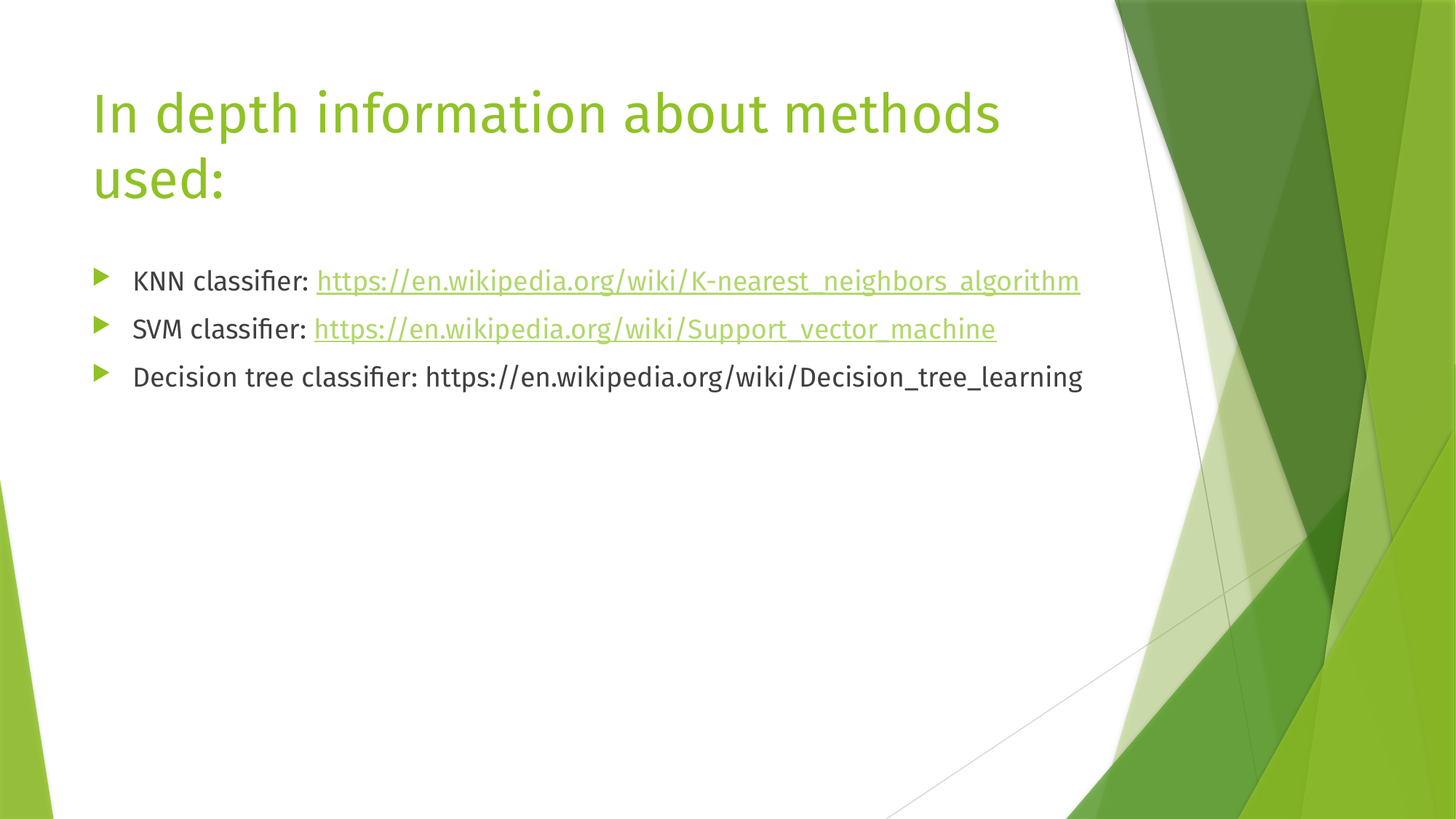

# In depth information about methods used:
KNN classifier: https://en.wikipedia.org/wiki/K-nearest_neighbors_algorithm
SVM classifier: https://en.wikipedia.org/wiki/Support_vector_machine
Decision tree classifier: https://en.wikipedia.org/wiki/Decision_tree_learning